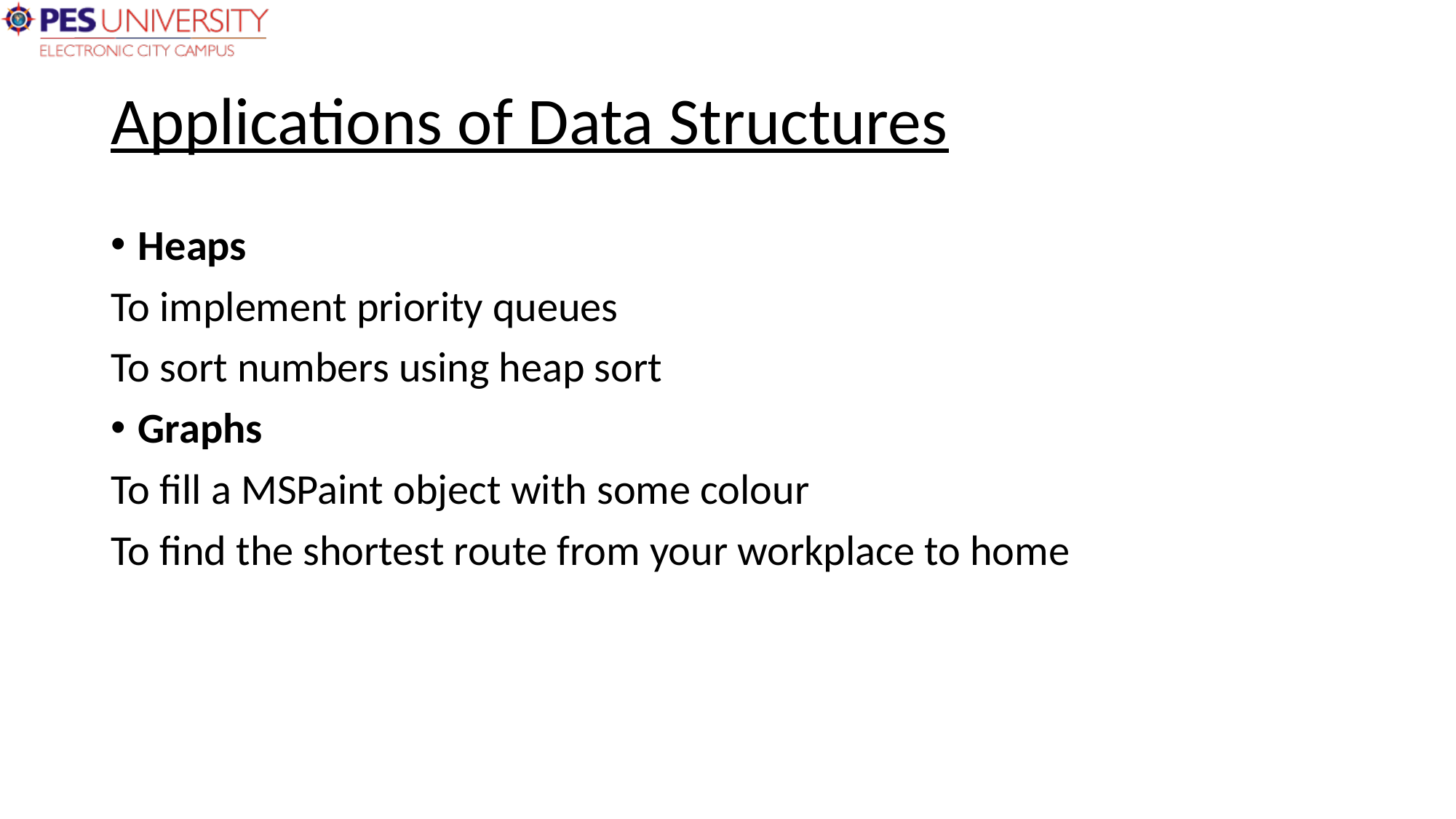

# Applications of Data Structures
Heaps
To implement priority queues
To sort numbers using heap sort
Graphs
To fill a MSPaint object with some colour
To find the shortest route from your workplace to home